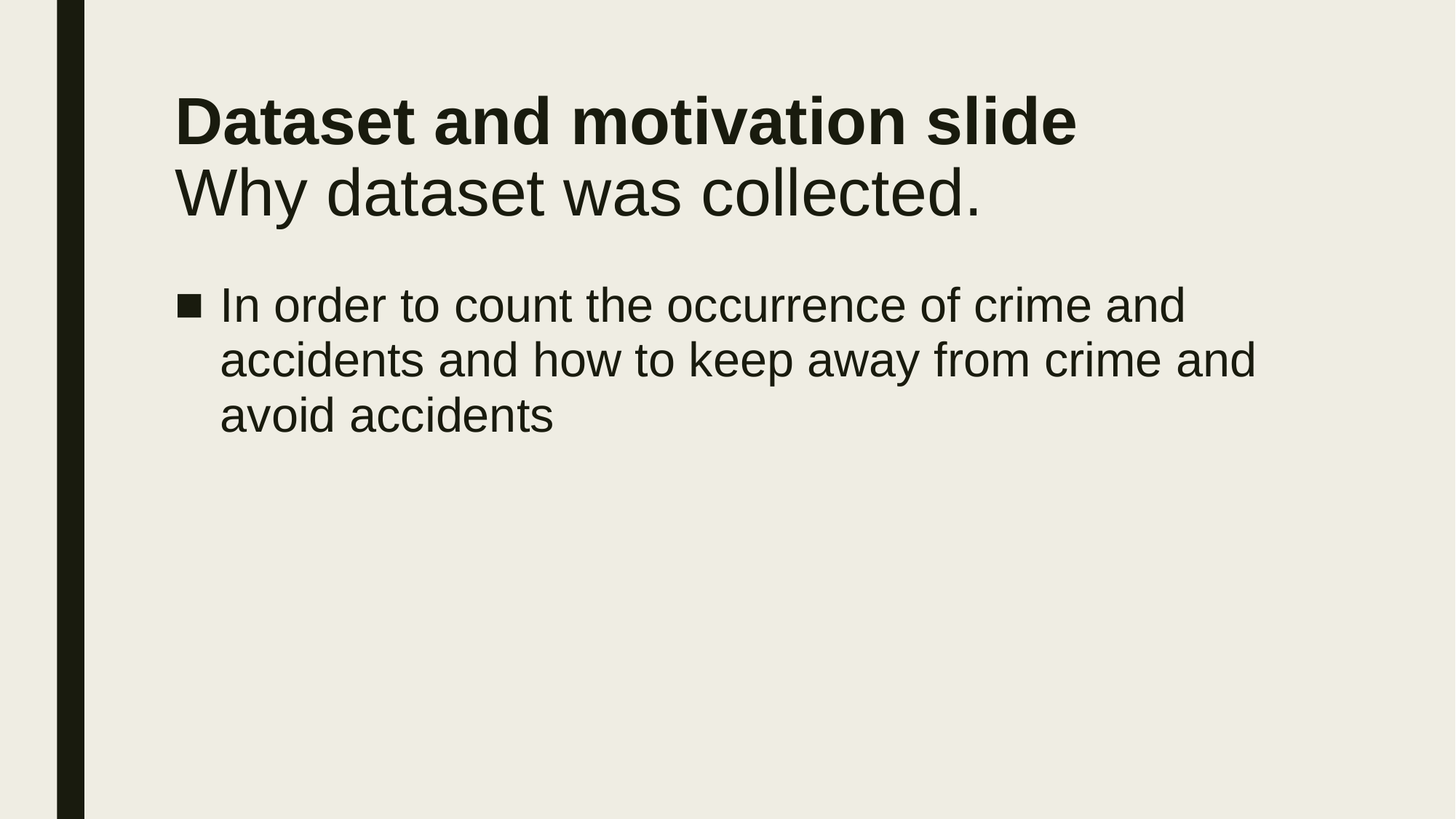

# Dataset and motivation slide Why dataset was collected.
In order to count the occurrence of crime and accidents and how to keep away from crime and avoid accidents